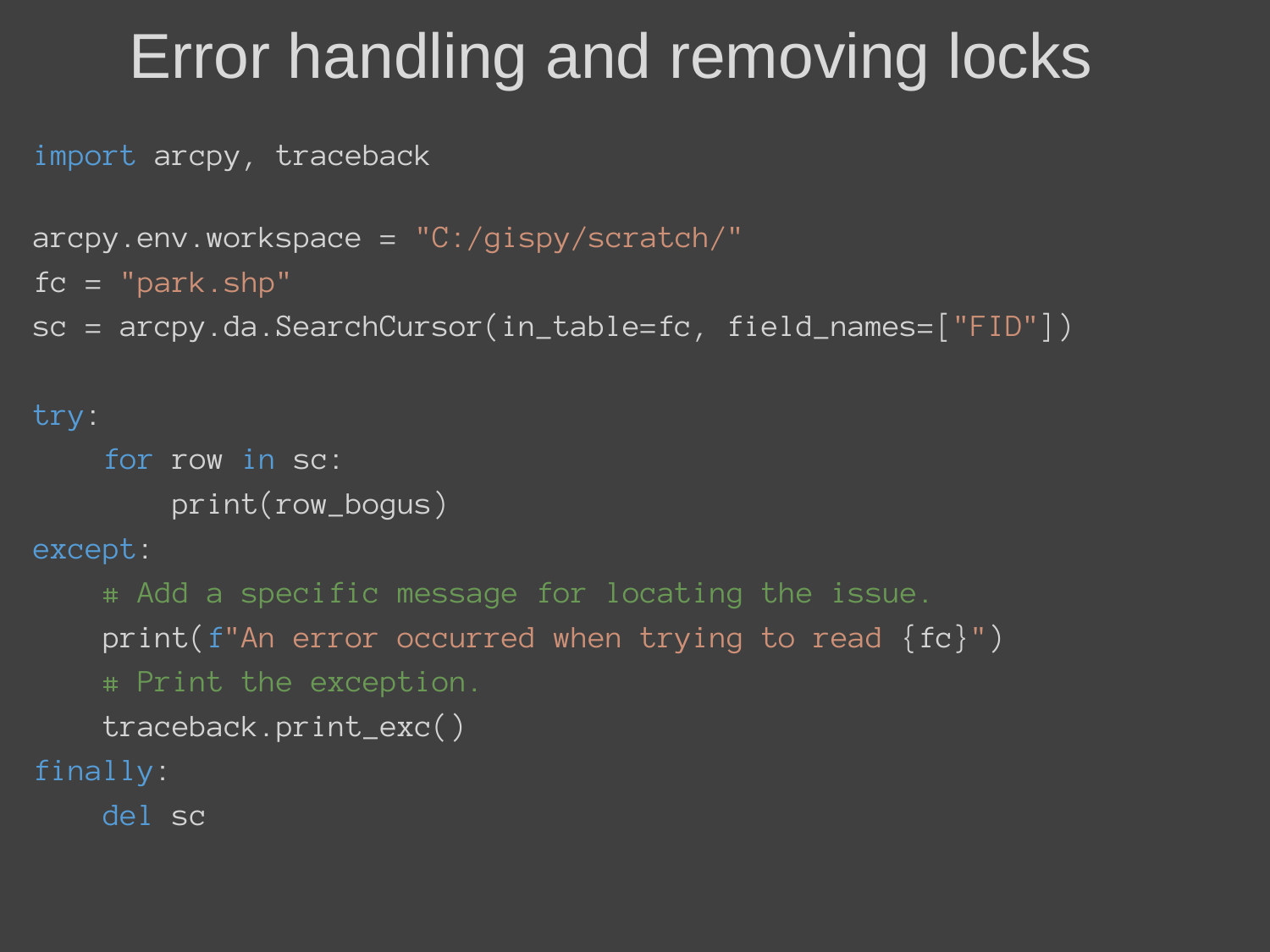

# Error handling and removing locks
import arcpy, traceback
arcpy.env.workspace = "C:/gispy/scratch/"
fc = "park.shp"
sc = arcpy.da.SearchCursor(in_table=fc, field_names=["FID"])

try:
    for row in sc:
        print(row_bogus)
except:
    # Add a specific message for locating the issue.
    print(f"An error occurred when trying to read {fc}")
    # Print the exception.
    traceback.print_exc()
finally:
    del sc